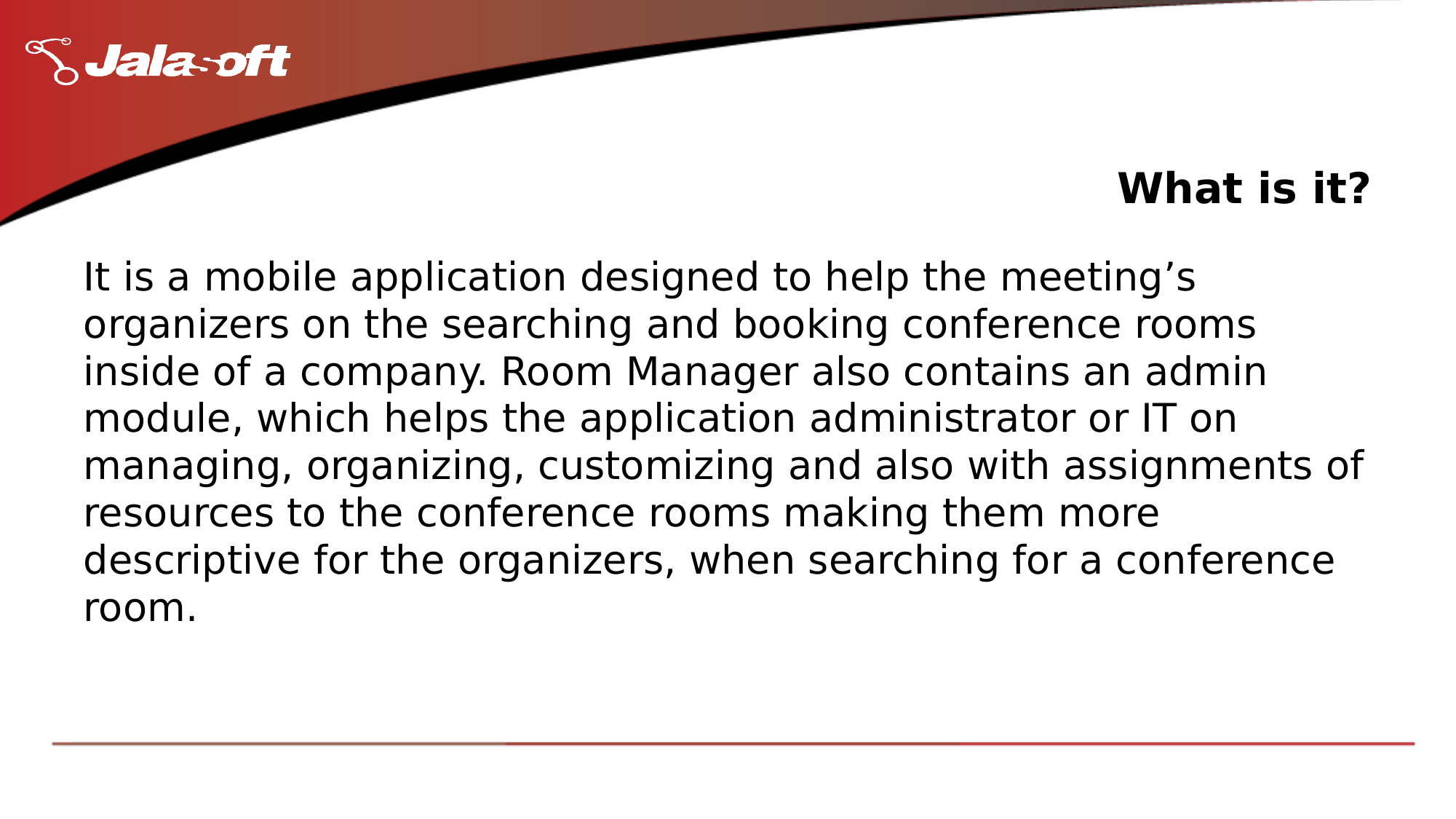

# What is it?
It is a mobile application designed to help the meeting’s organizers on the searching and booking conference rooms inside of a company. Room Manager also contains an admin module, which helps the application administrator or IT on managing, organizing, customizing and also with assignments of resources to the conference rooms making them more descriptive for the organizers, when searching for a conference room.